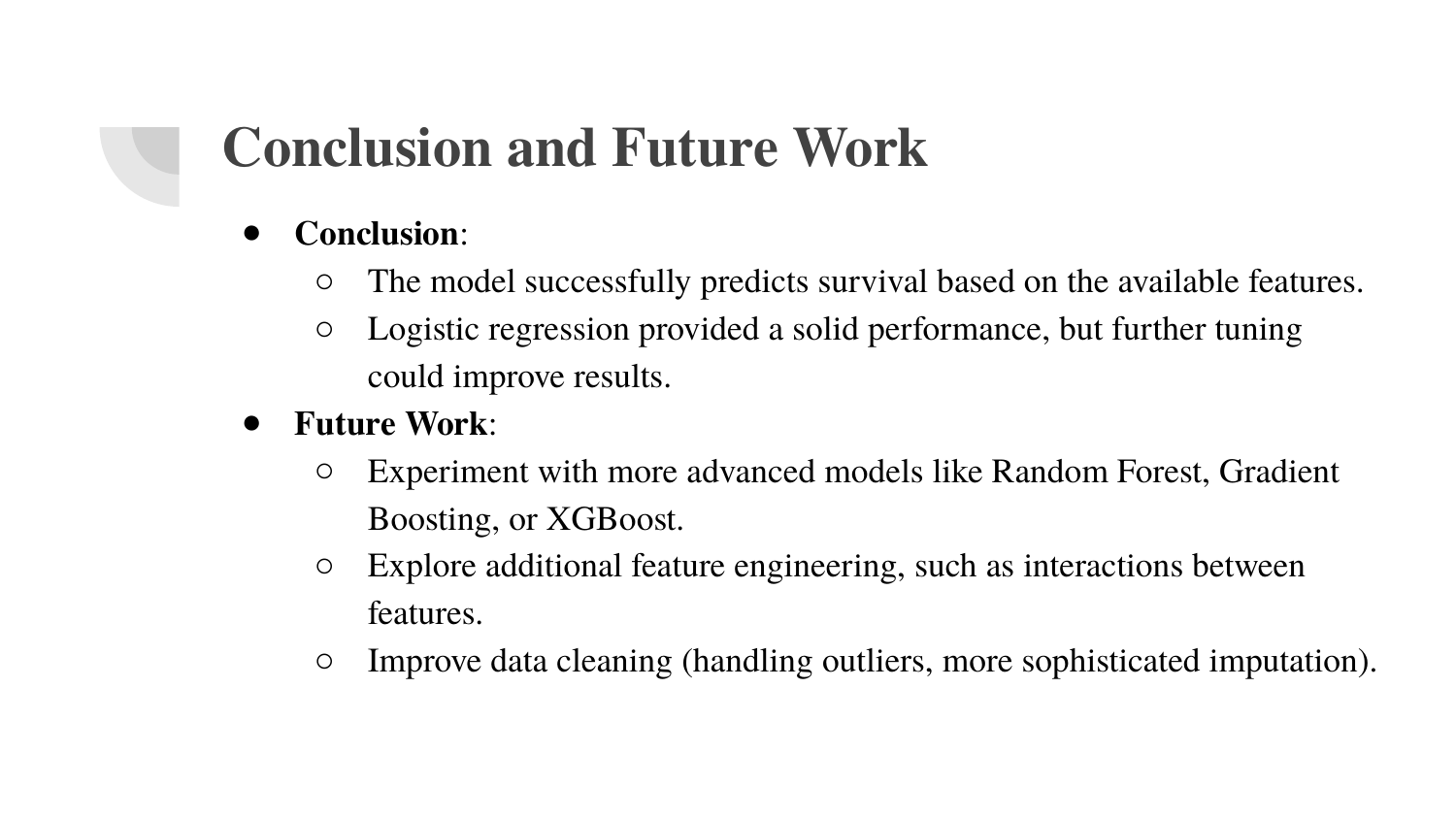

# Conclusion and Future Work
Conclusion:
The model successfully predicts survival based on the available features.
Logistic regression provided a solid performance, but further tuning could improve results.
Future Work:
Experiment with more advanced models like Random Forest, Gradient Boosting, or XGBoost.
Explore additional feature engineering, such as interactions between features.
Improve data cleaning (handling outliers, more sophisticated imputation).